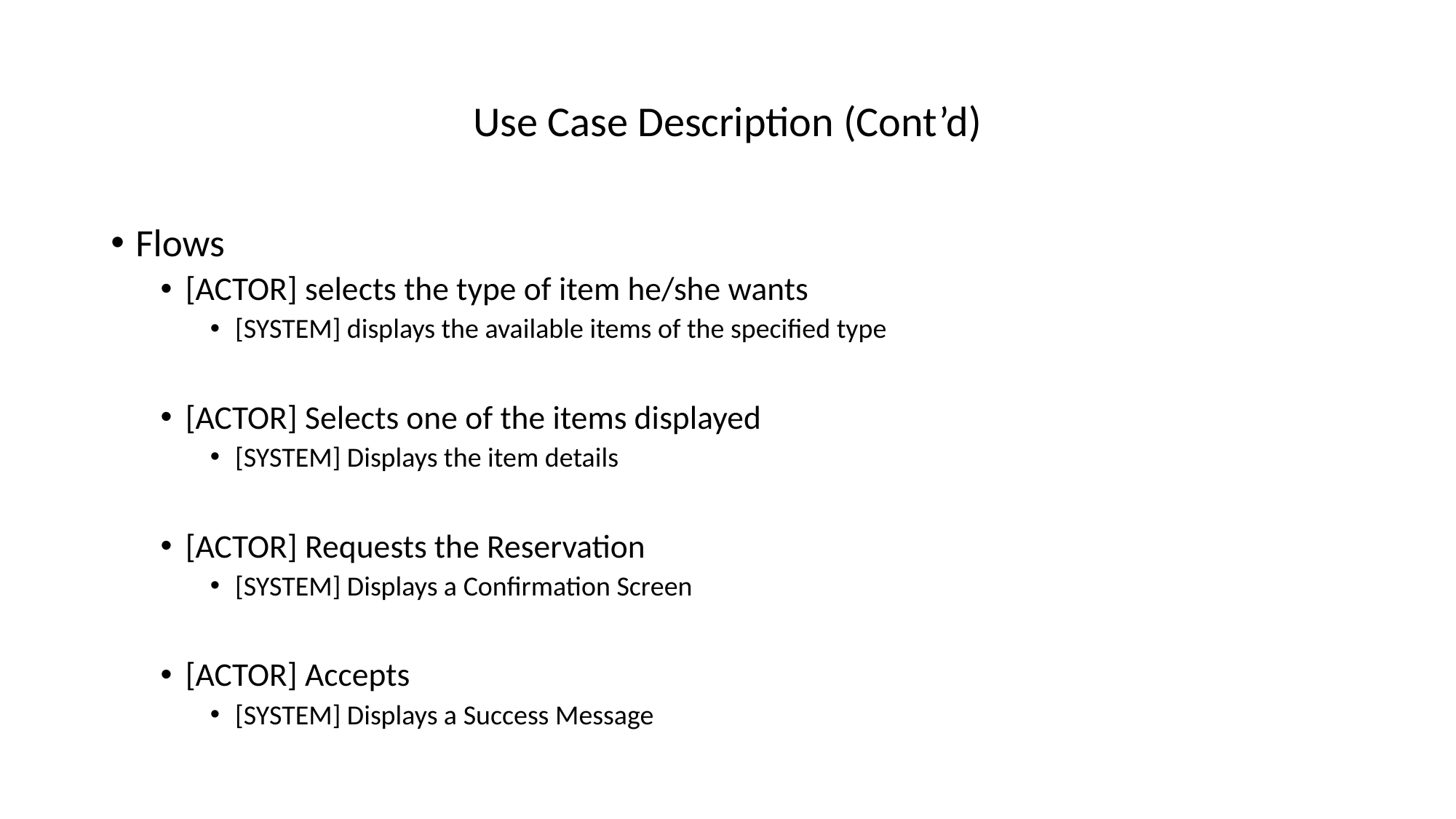

# Use Case Description (Cont’d)
Flows
[ACTOR] selects the type of item he/she wants
[SYSTEM] displays the available items of the specified type

[ACTOR] Selects one of the items displayed
[SYSTEM] Displays the item details

[ACTOR] Requests the Reservation
[SYSTEM] Displays a Confirmation Screen

[ACTOR] Accepts
[SYSTEM] Displays a Success Message